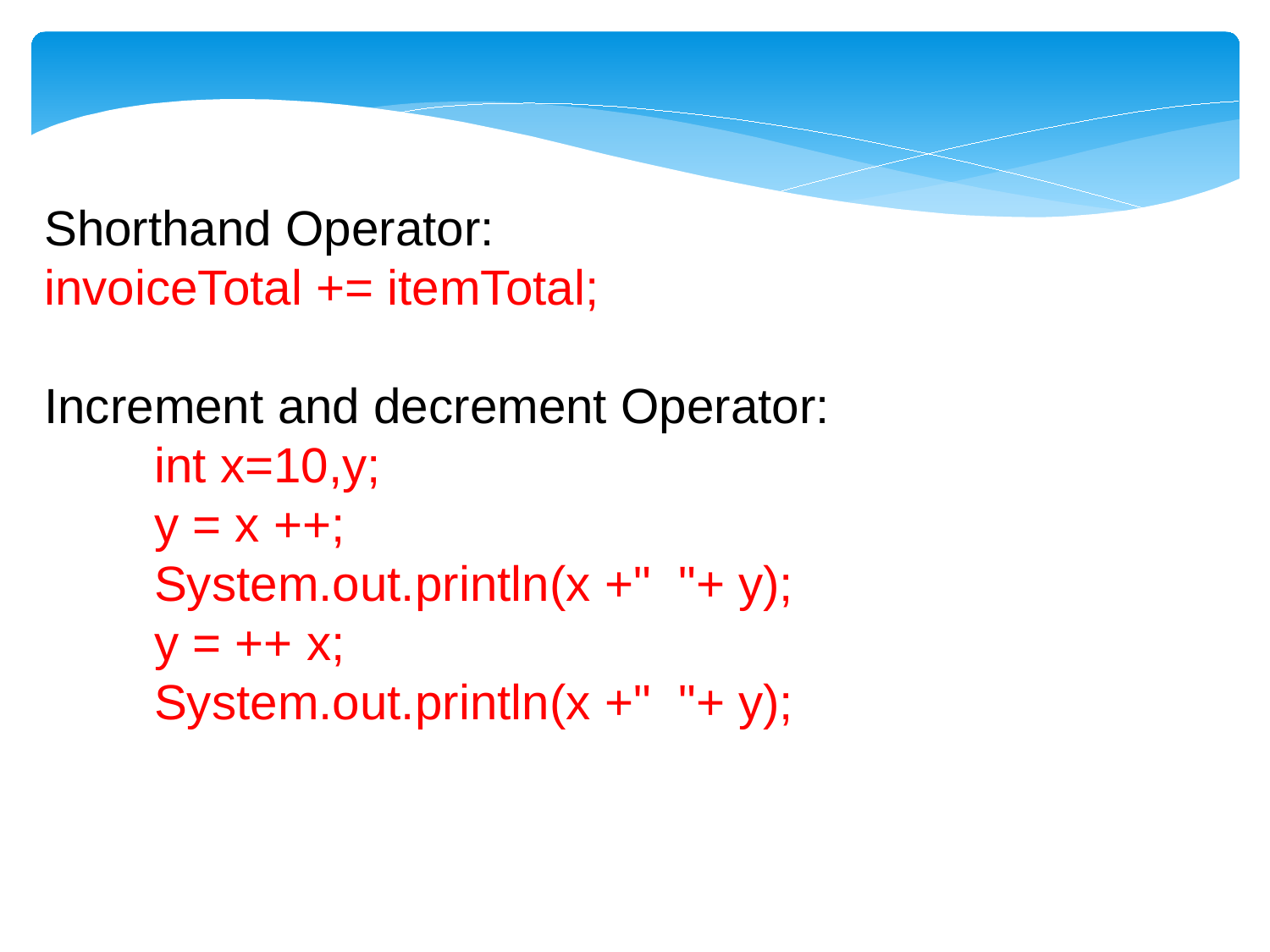

Shorthand Operator:
invoiceTotal += itemTotal;

Increment and decrement Operator:
        int x=10,y;
        y = x ++;
        System.out.println(x +"  "+ y);
        y = ++ x;
        System.out.println(x +"  "+ y);